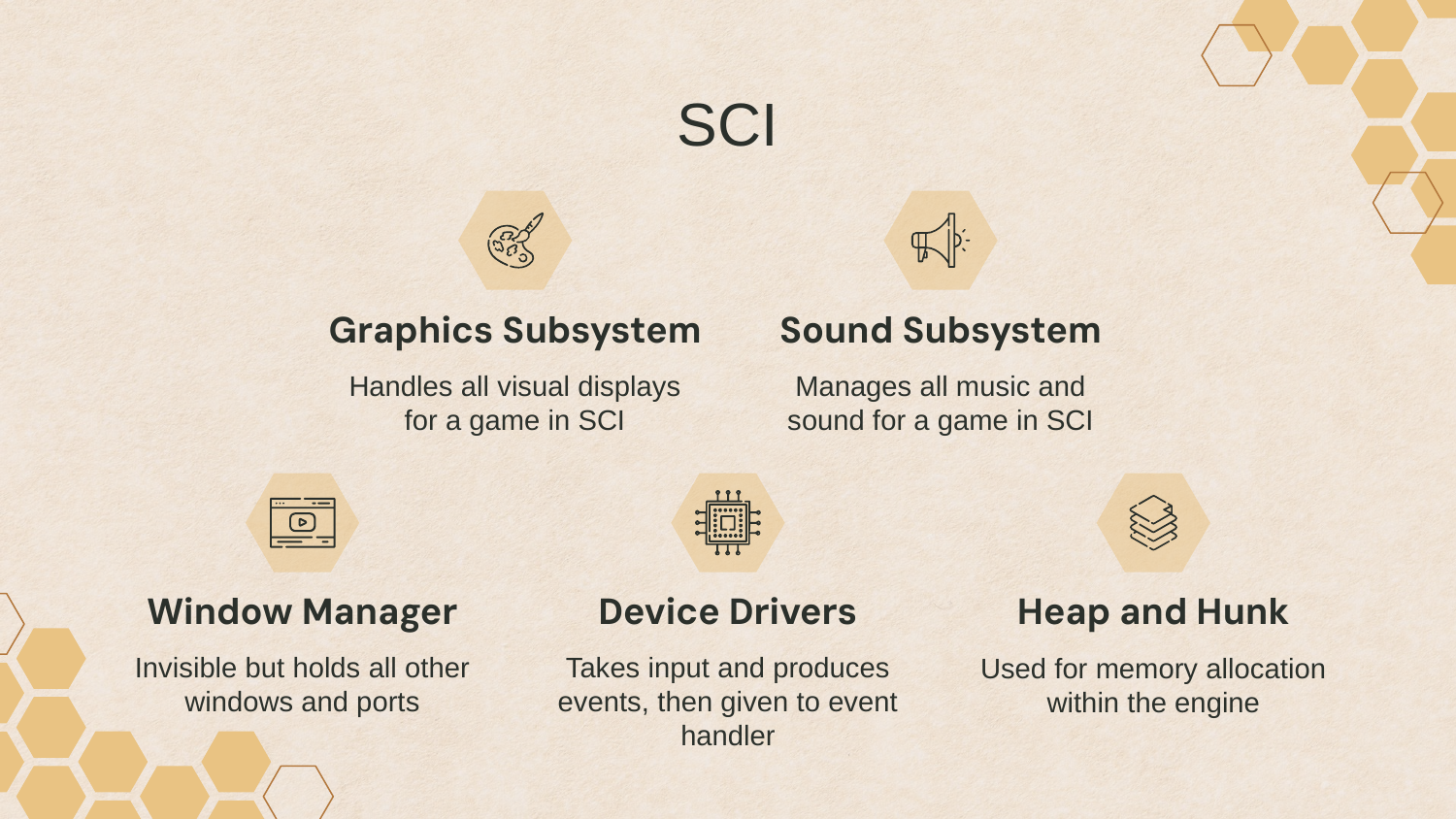

# SCI

Graphics Subsystem
Sound Subsystem
Handles all visual displays for a game in SCI
Manages all music and sound for a game in SCI

Window Manager
Device Drivers
Heap and Hunk
Invisible but holds all other windows and ports
Takes input and produces events, then given to event handler
Used for memory allocation within the engine